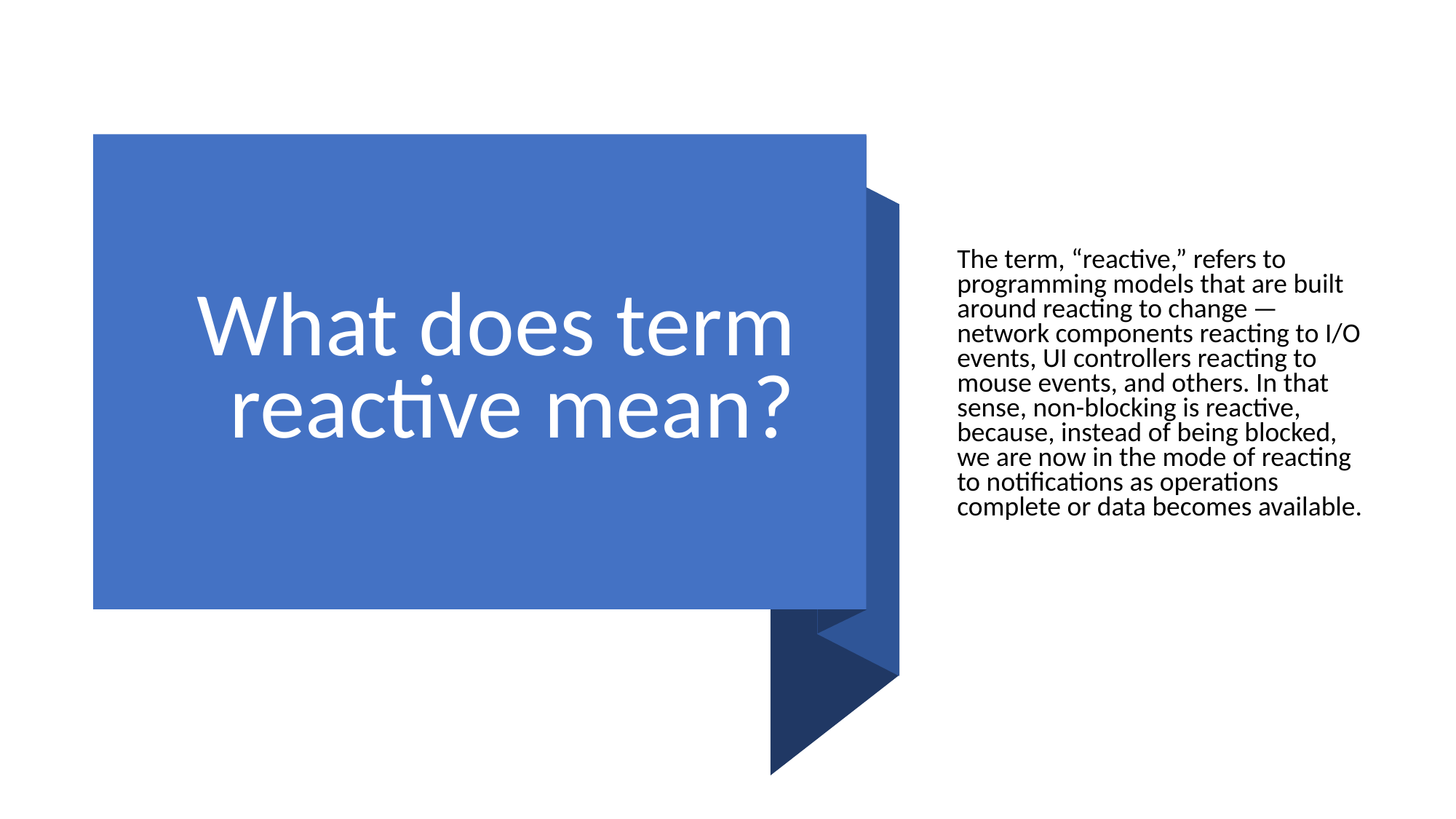

# What does term reactive mean?
The term, “reactive,” refers to programming models that are built around reacting to change — network components reacting to I/O events, UI controllers reacting to mouse events, and others. In that sense, non-blocking is reactive, because, instead of being blocked, we are now in the mode of reacting to notifications as operations complete or data becomes available.